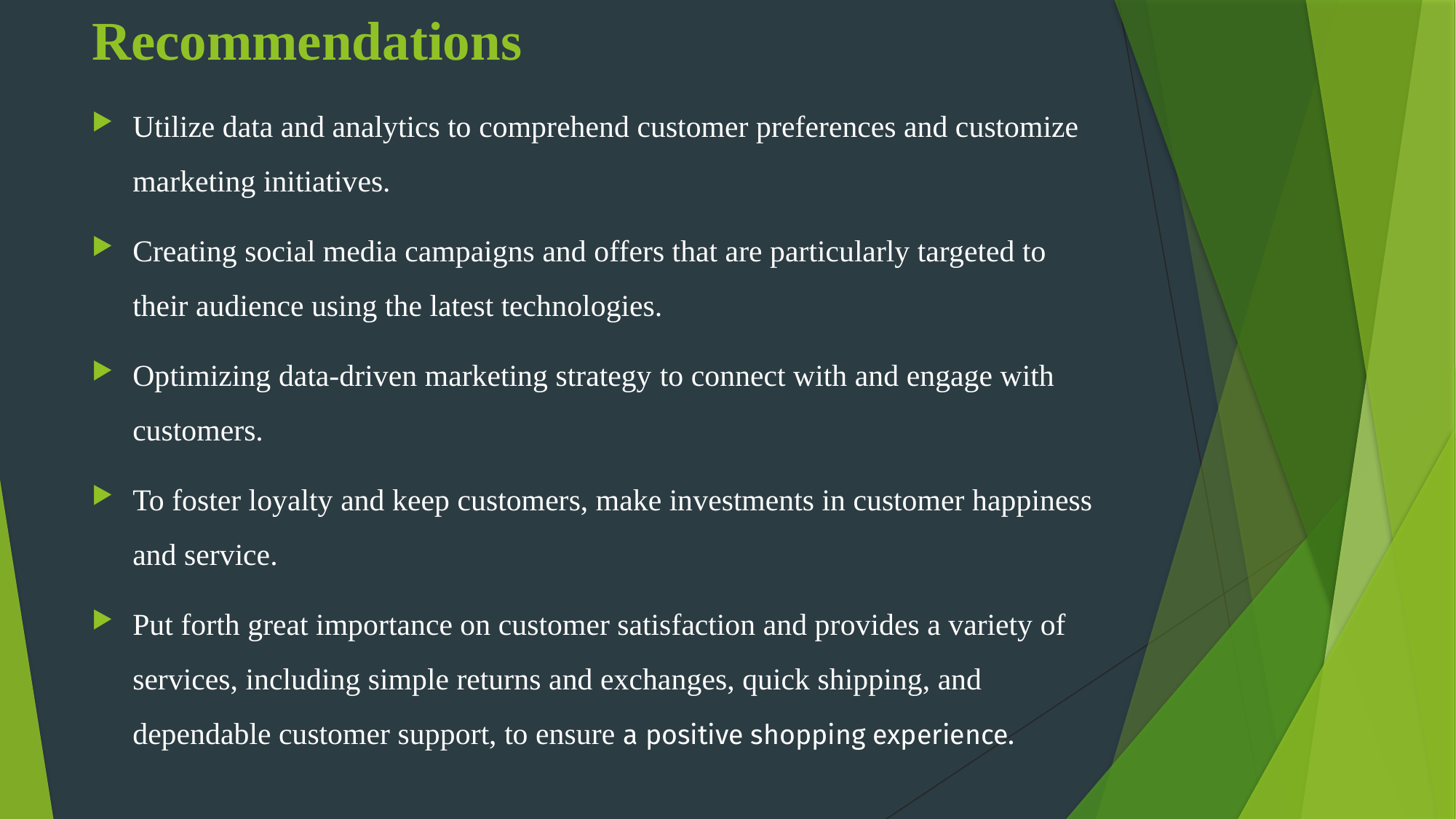

# Recommendations
Utilize data and analytics to comprehend customer preferences and customize marketing initiatives.
Creating social media campaigns and offers that are particularly targeted to their audience using the latest technologies.
Optimizing data-driven marketing strategy to connect with and engage with customers.
To foster loyalty and keep customers, make investments in customer happiness and service.
Put forth great importance on customer satisfaction and provides a variety of services, including simple returns and exchanges, quick shipping, and dependable customer support, to ensure a positive shopping experience.